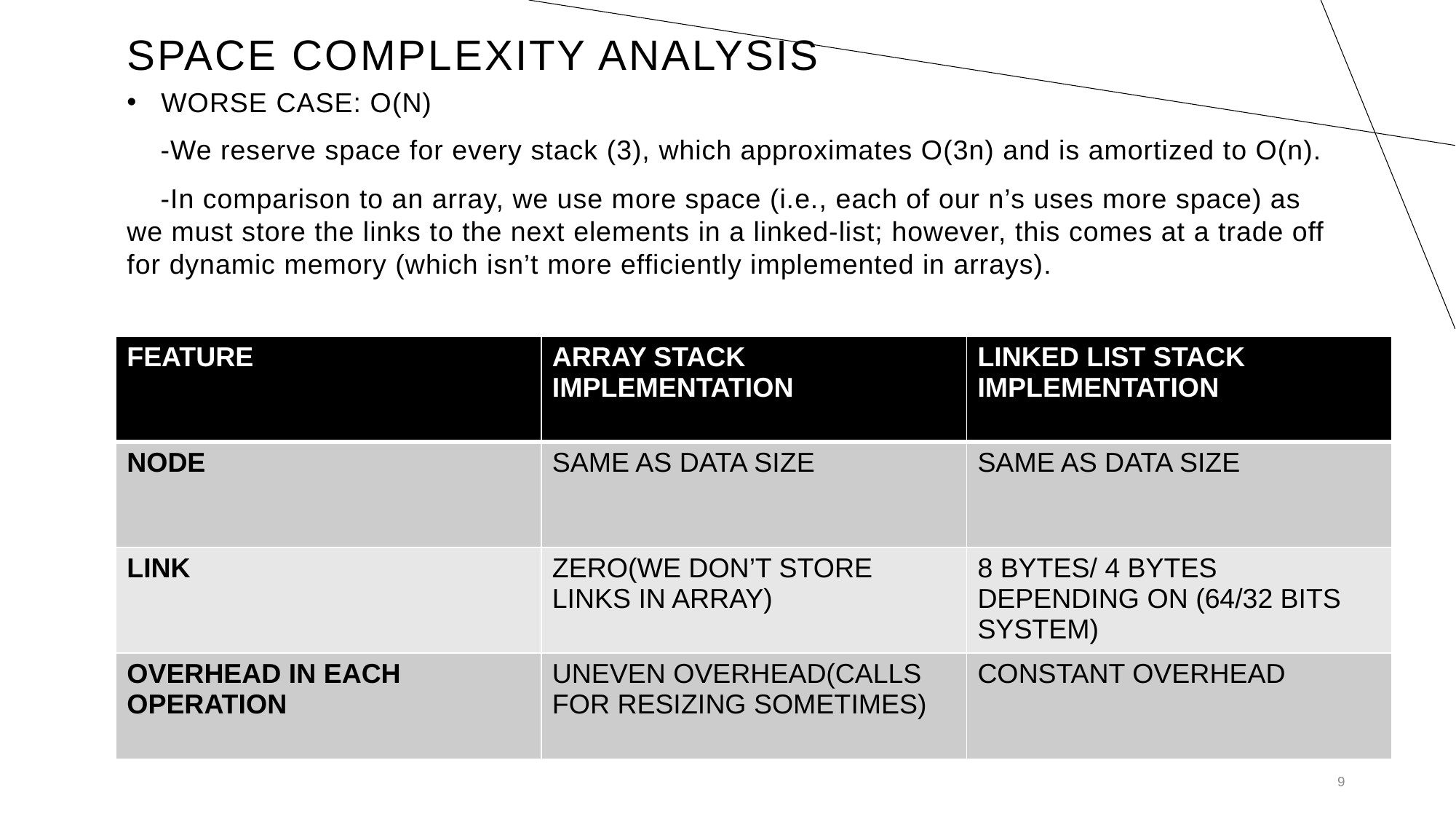

# SPACE COMPLEXITY ANALYSIS
WORSE CASE: O(N)
    -We reserve space for every stack (3), which approximates O(3n) and is amortized to O(n).
    -In comparison to an array, we use more space (i.e., each of our n’s uses more space) as we must store the links to the next elements in a linked-list; however, this comes at a trade off for dynamic memory (which isn’t more efficiently implemented in arrays).
| FEATURE | ARRAY STACK IMPLEMENTATION | LINKED LIST STACK IMPLEMENTATION |
| --- | --- | --- |
| NODE | SAME AS DATA SIZE | SAME AS DATA SIZE |
| LINK | ZERO(WE DON’T STORE LINKS IN ARRAY) | 8 BYTES/ 4 BYTES DEPENDING ON (64/32 BITS SYSTEM) |
| OVERHEAD IN EACH OPERATION | UNEVEN OVERHEAD(CALLS FOR RESIZING SOMETIMES) | CONSTANT OVERHEAD |
9